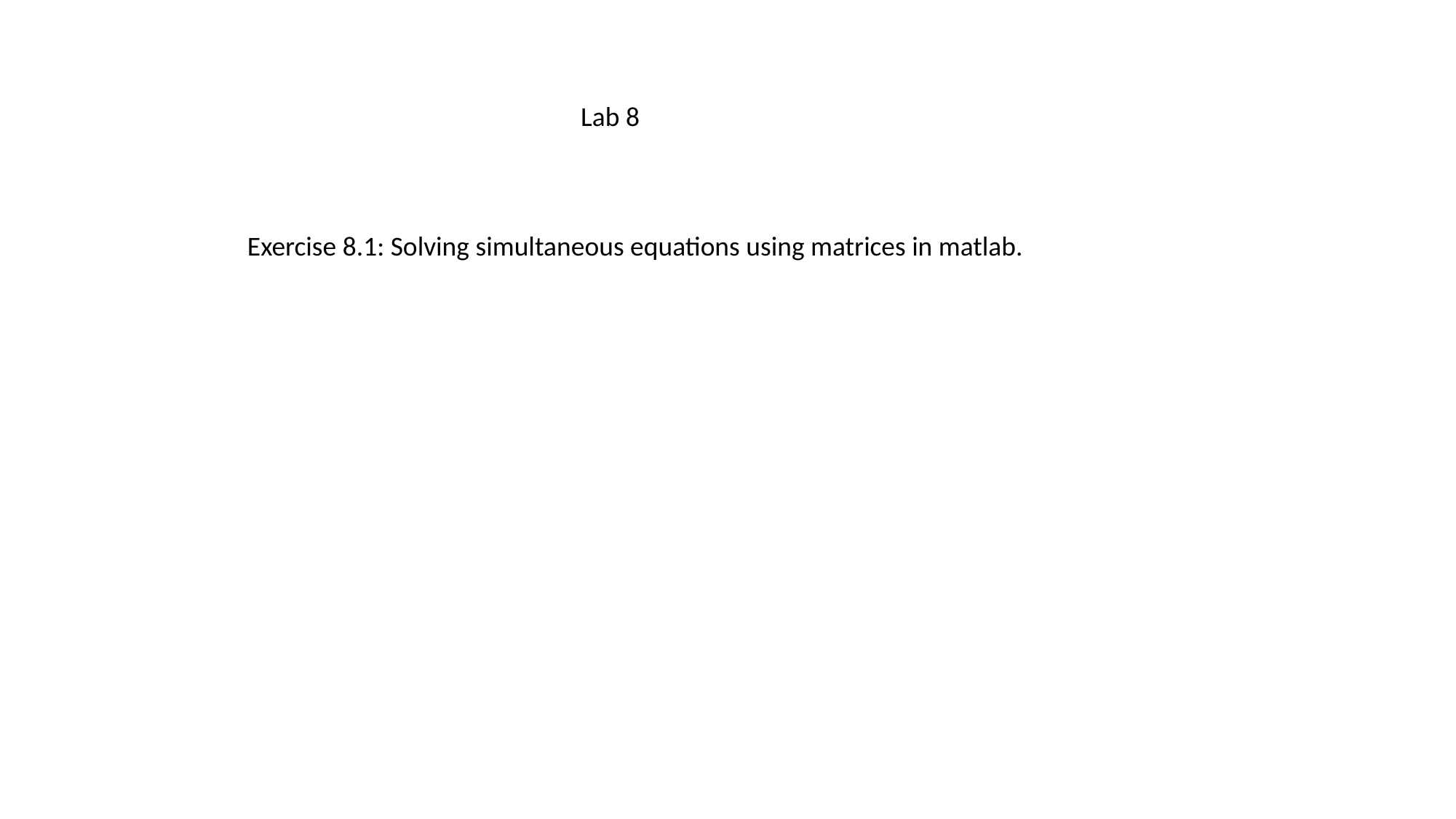

Lab 8
Exercise 8.1: Solving simultaneous equations using matrices in matlab.